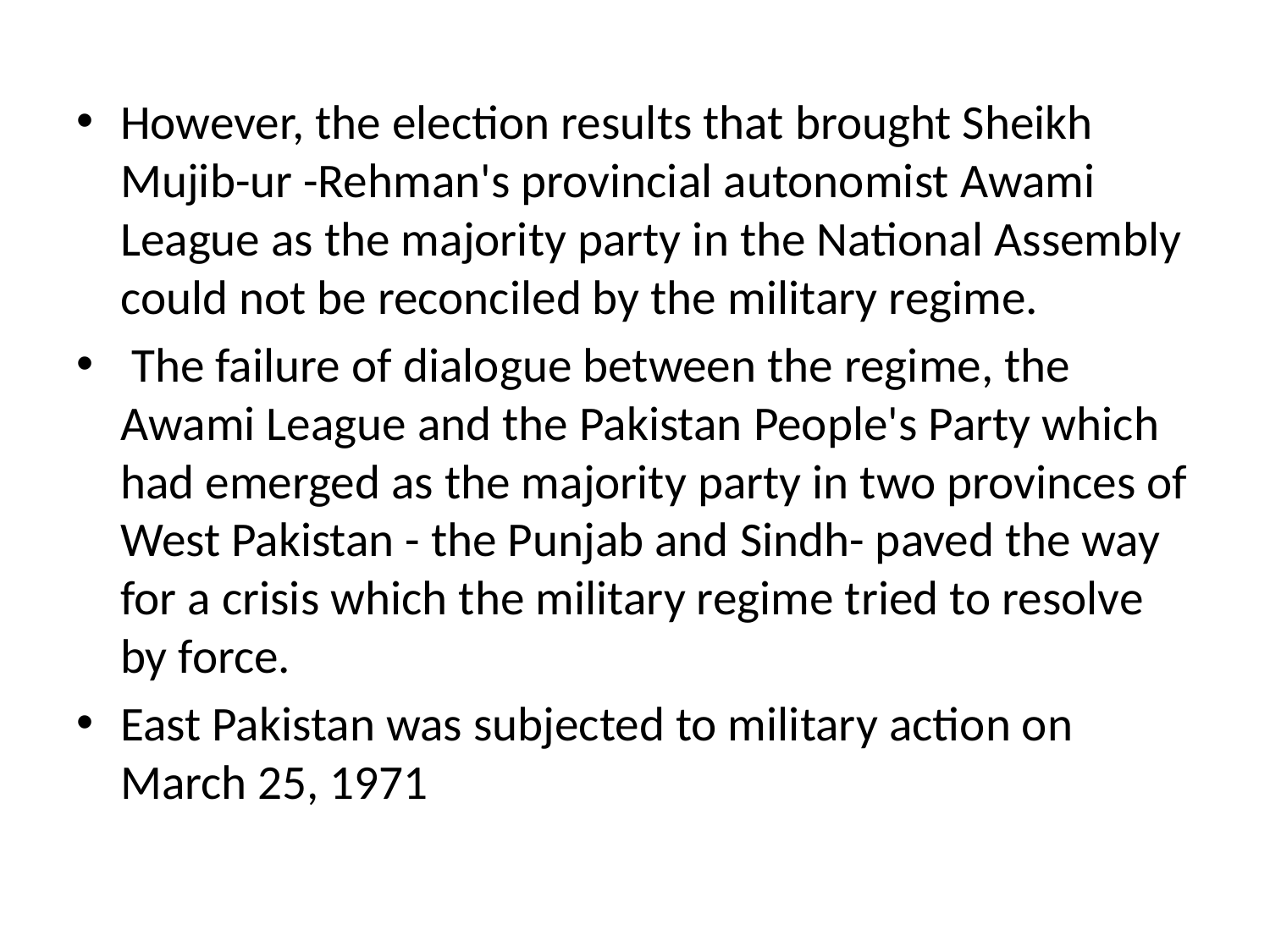

However, the election results that brought Sheikh Mujib-ur -Rehman's provincial autonomist Awami League as the majority party in the National Assembly could not be reconciled by the military regime.
 The failure of dialogue between the regime, the Awami League and the Pakistan People's Party which had emerged as the majority party in two provinces of West Pakistan - the Punjab and Sindh- paved the way for a crisis which the military regime tried to resolve by force.
East Pakistan was subjected to military action on March 25, 1971